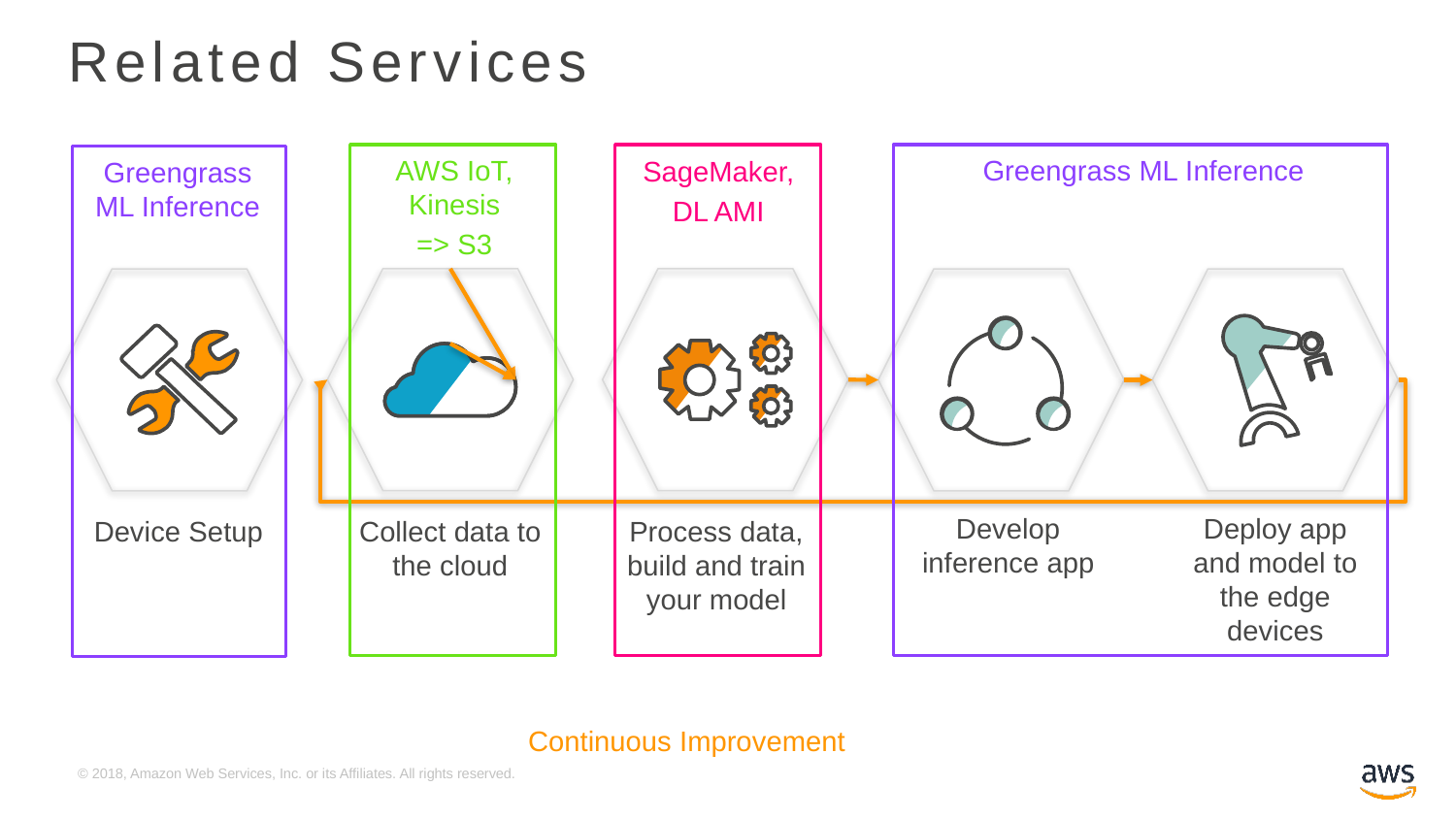

# Related Services

AWS IoT, Kinesis
=> S3
Greengrass ML Inference
SageMaker,
DL AMI
Greengrass ML Inference

Develop inference app
Deploy app and model to the edge devices
Device Setup
Collect data to the cloud
Process data, build and train your model
 Continuous Improvement